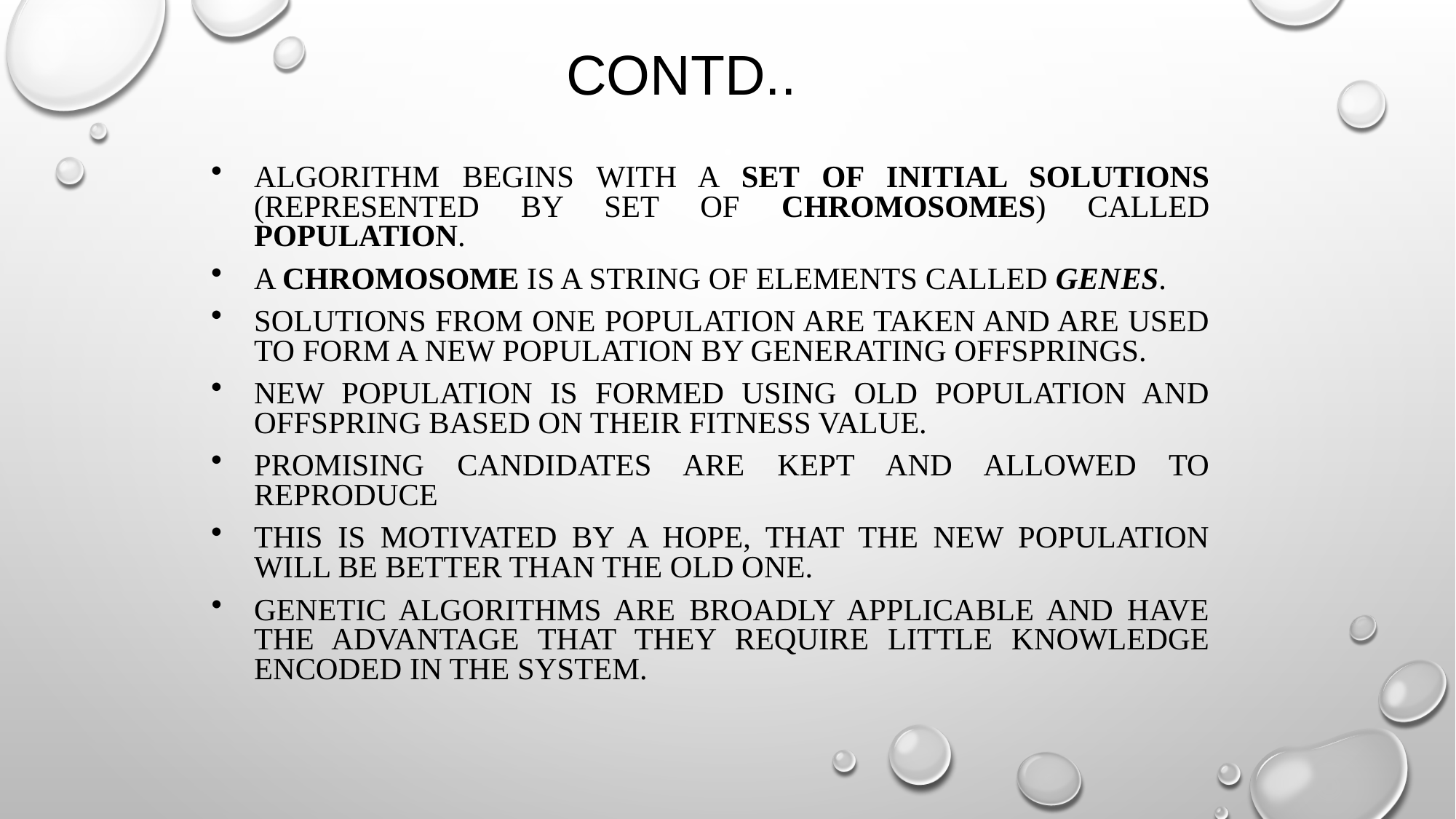

# Contd..
Algorithm begins with a set of initial solutions (represented by set of chromosomes) called population.
A chromosome is a string of elements called genes.
Solutions from one population are taken and are used to form a new population by generating offsprings.
New population is formed using old population and offspring based on their fitness value.
Promising candidates are kept and allowed to reproduce
This is motivated by a hope, that the new population will be better than the old one.
Genetic algorithms are broadly applicable and have the advantage that they require little knowledge encoded in the system.